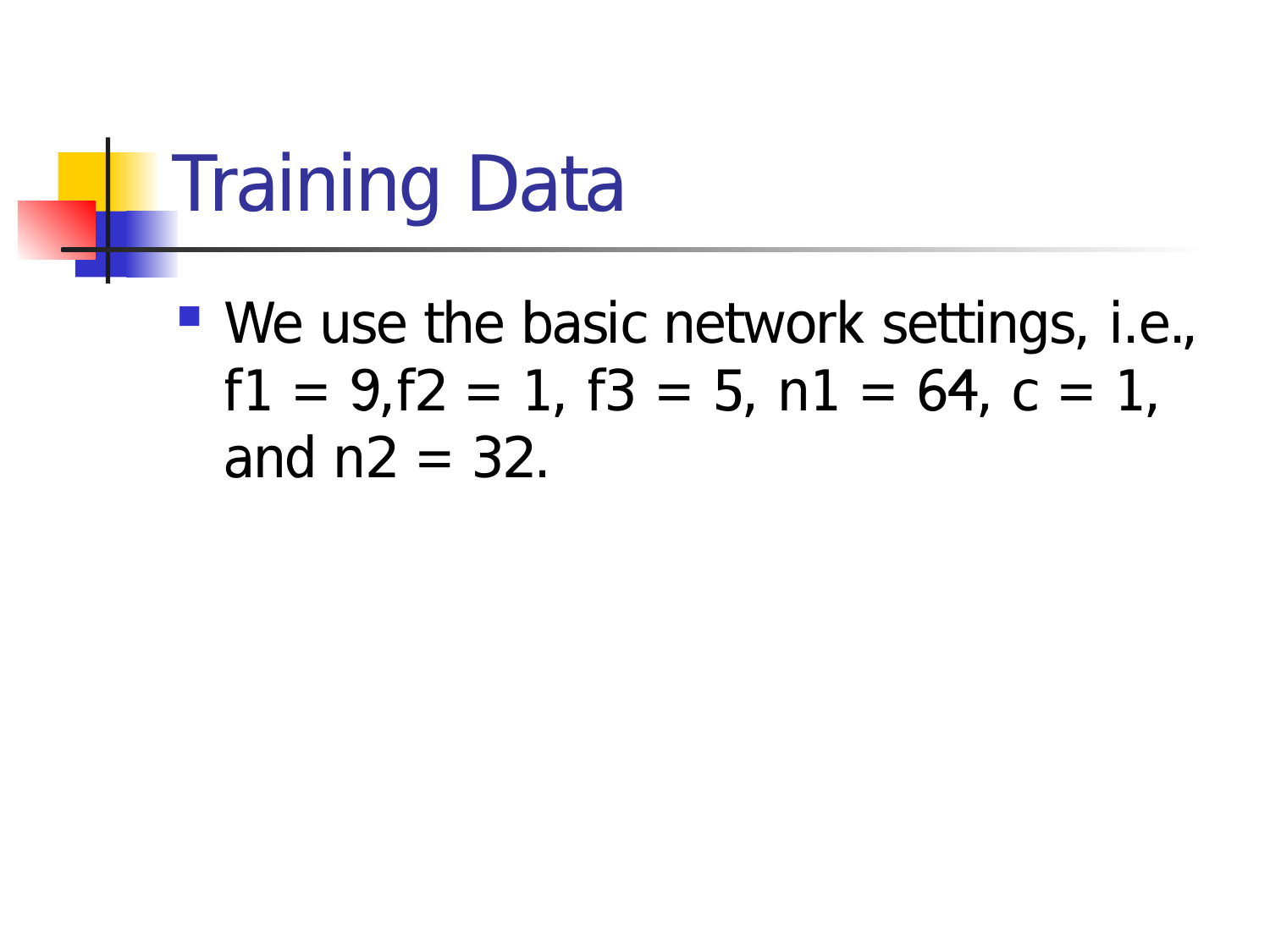

# Training Data
We use the basic network settings, i.e., f1 = 9,f2 = 1, f3 = 5, n1 = 64, c = 1, and n2 = 32.